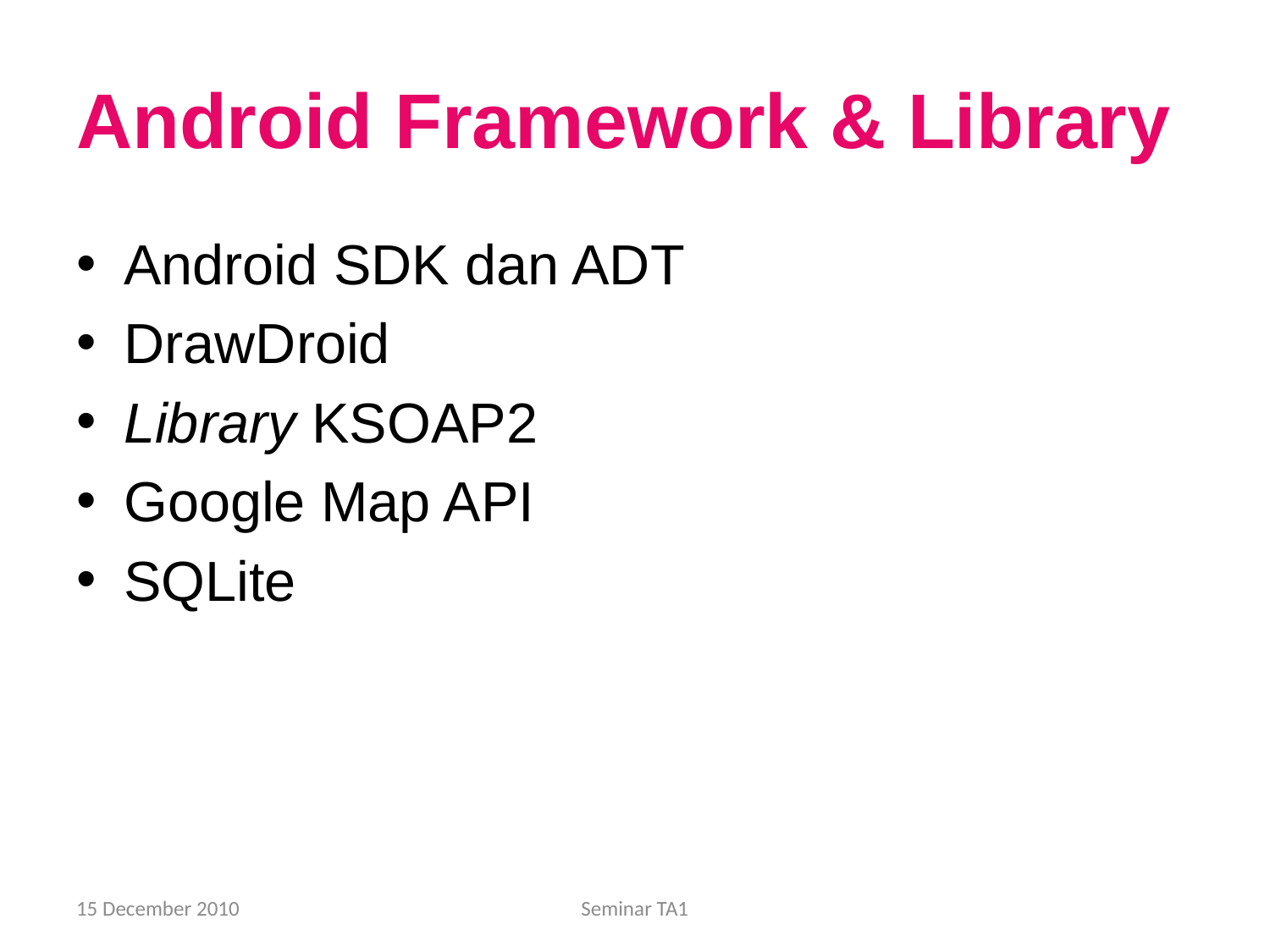

# Android Framework & Library
Android SDK dan ADT
DrawDroid
Library KSOAP2
Google Map API
SQLite

15 December 2010
Seminar TA1